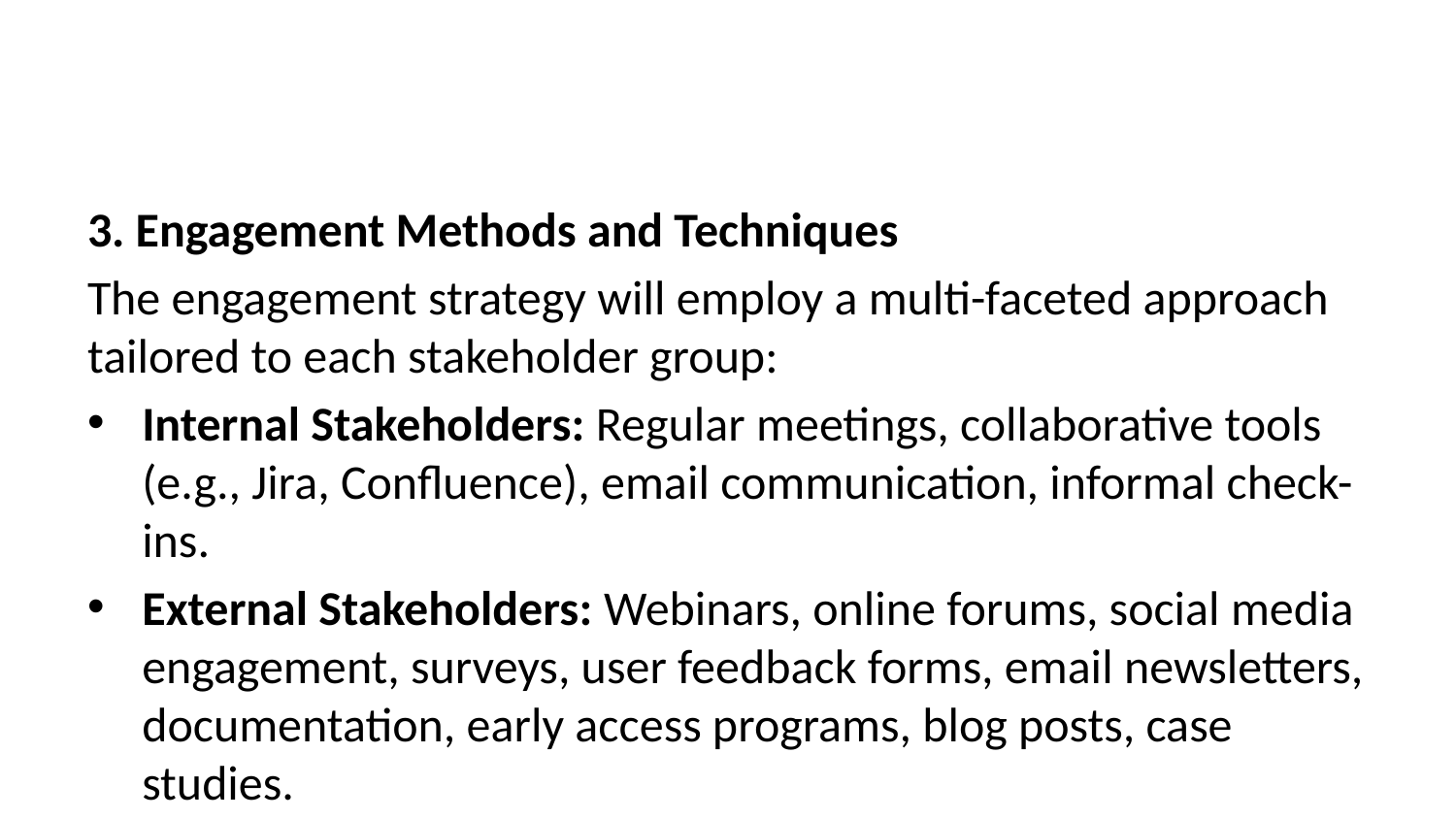

3. Engagement Methods and Techniques
The engagement strategy will employ a multi-faceted approach tailored to each stakeholder group:
Internal Stakeholders: Regular meetings, collaborative tools (e.g., Jira, Confluence), email communication, informal check-ins.
External Stakeholders: Webinars, online forums, social media engagement, surveys, user feedback forms, email newsletters, documentation, early access programs, blog posts, case studies.
AI Providers: Formal contracts, SLAs, regular technical meetings, dedicated communication channels.
4. Communication Requirements and Preferences
Frequency: Regular updates (weekly for internal, monthly for external). Critical updates will be communicated immediately.
Methods: Email, project management software, instant messaging, video conferencing, webinars, social media.
Content: Progress reports, risk assessments, issue logs, meeting minutes, release notes, user guides, marketing materials.
Format: Clear, concise, and accessible formats (e.g., short emails, visual dashboards, reports).
5. Escalation Procedures and Protocols
A clear escalation path will be defined for handling conflicts or unresolved issues. This involves escalating issues to the appropriate manager or stakeholder based on the severity and nature of the problem.
6. Change Management Considerations
Change requests will be formally documented and reviewed by the project management team. Any significant changes impacting stakeholders will be communicated proactively and transparently. Training and support will be provided for any major changes.
7. Cultural and Organizational Considerations
The engagement strategy will consider the diverse cultural backgrounds and communication styles of stakeholders. All communication will be respectful and inclusive.
8. Resource Requirements for Engagement
The project will allocate resources (time, budget, personnel) for stakeholder engagement activities, including meeting facilitation, communication materials creation, and user support.
9. Timing and Frequency of Engagement Activities
A detailed timeline will be created outlining the timing and frequency of engagement activities. This will be aligned with project milestones and critical decision points.
10. Monitoring and Controlling Approach
Stakeholder satisfaction will be monitored through regular surveys, feedback forms, and informal check-ins. The engagement plan will be reviewed and updated as needed throughout the project.
11. Risk Management for Stakeholder Engagement
Potential risks include:
Communication breakdowns: Mitigation: Establish clear communication channels and protocols.
Lack of stakeholder buy-in: Mitigation: Proactive engagement, addressing concerns early.
Unrealistic expectations: Mitigation: Setting clear expectations and managing scope.
12. Success Metrics and Measurement
Success will be measured by:
Stakeholder satisfaction: Measured through surveys and feedback.
Project completion on time and within budget: Demonstrates effective planning and execution.
Adoption rate of the RGA: Indicates successful user engagement and acceptance.
This plan will be reviewed and updated regularly to ensure its effectiveness in supporting the successful completion of the Requirements Gathering Agent project.